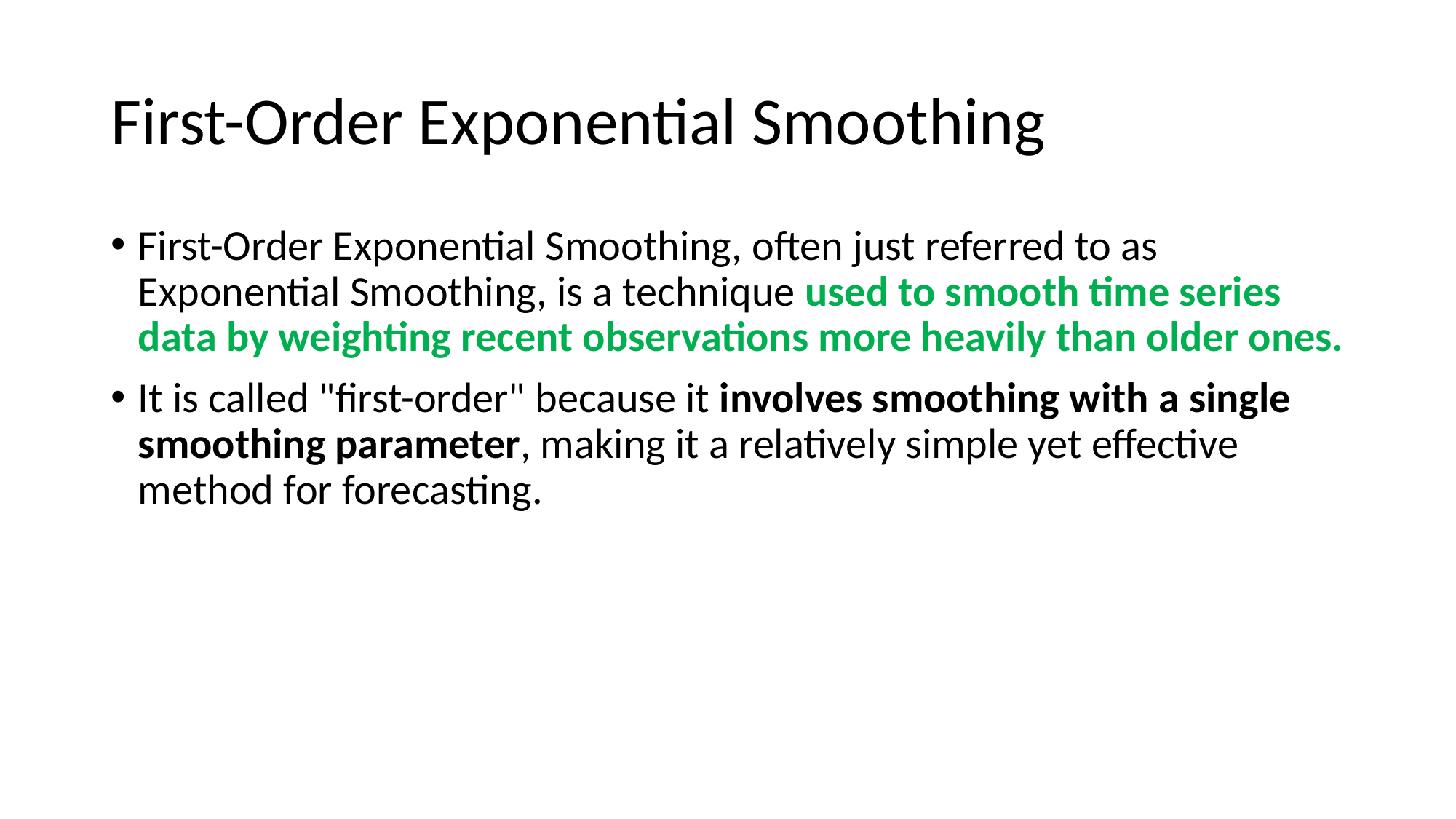

# First-Order Exponential Smoothing
First-Order Exponential Smoothing, often just referred to as Exponential Smoothing, is a technique used to smooth time series data by weighting recent observations more heavily than older ones.
It is called "first-order" because it involves smoothing with a single smoothing parameter, making it a relatively simple yet effective method for forecasting.